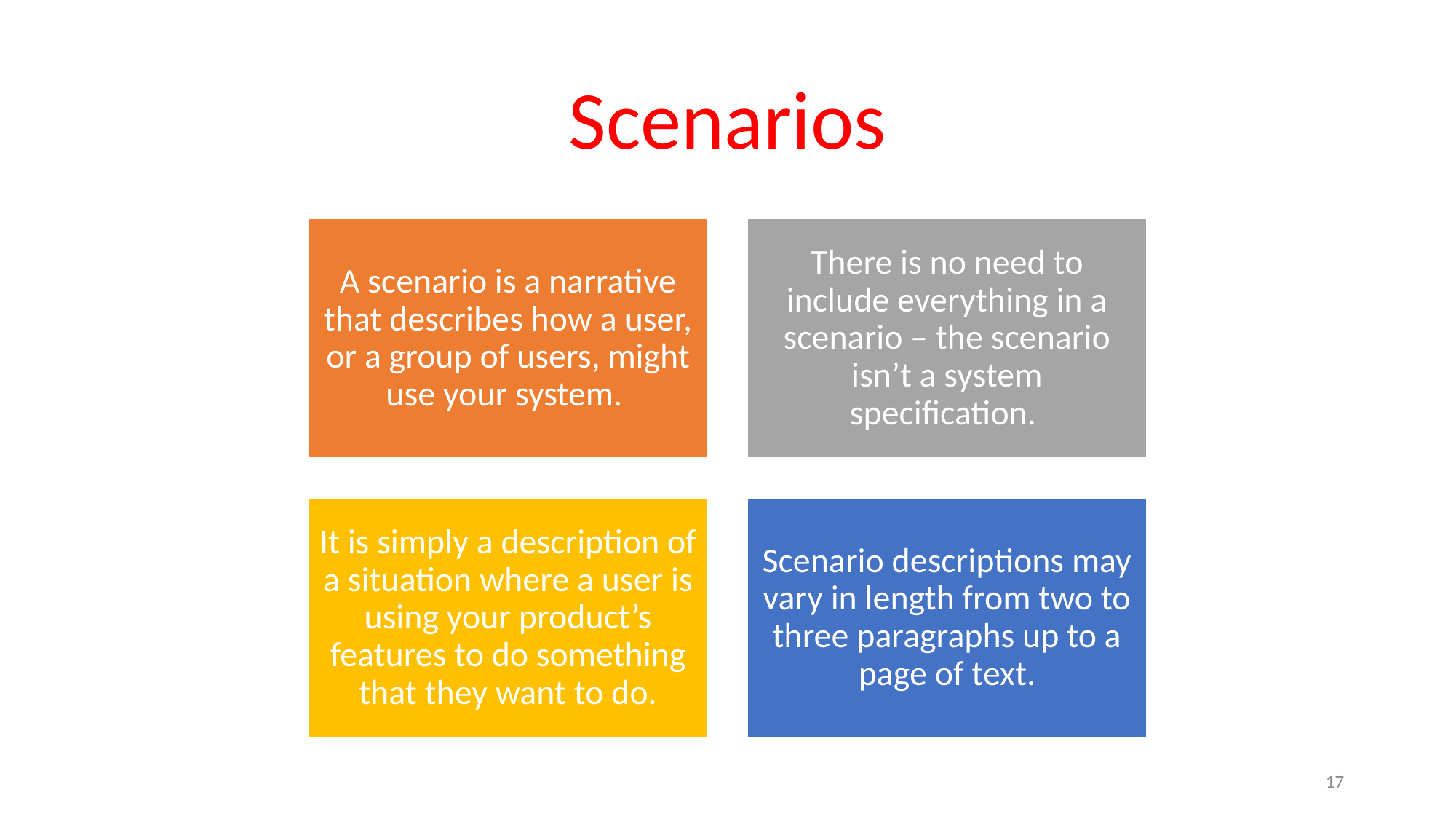

# Scenarios
A scenario is a narrative that describes how a user, or a group of users, might use your system.
There is no need to include everything in a scenario – the scenario isn’t a system specification.
It is simply a description of a situation where a user is using your product’s features to do something that they want to do.
Scenario descriptions may vary in length from two to three paragraphs up to a page of text.
17